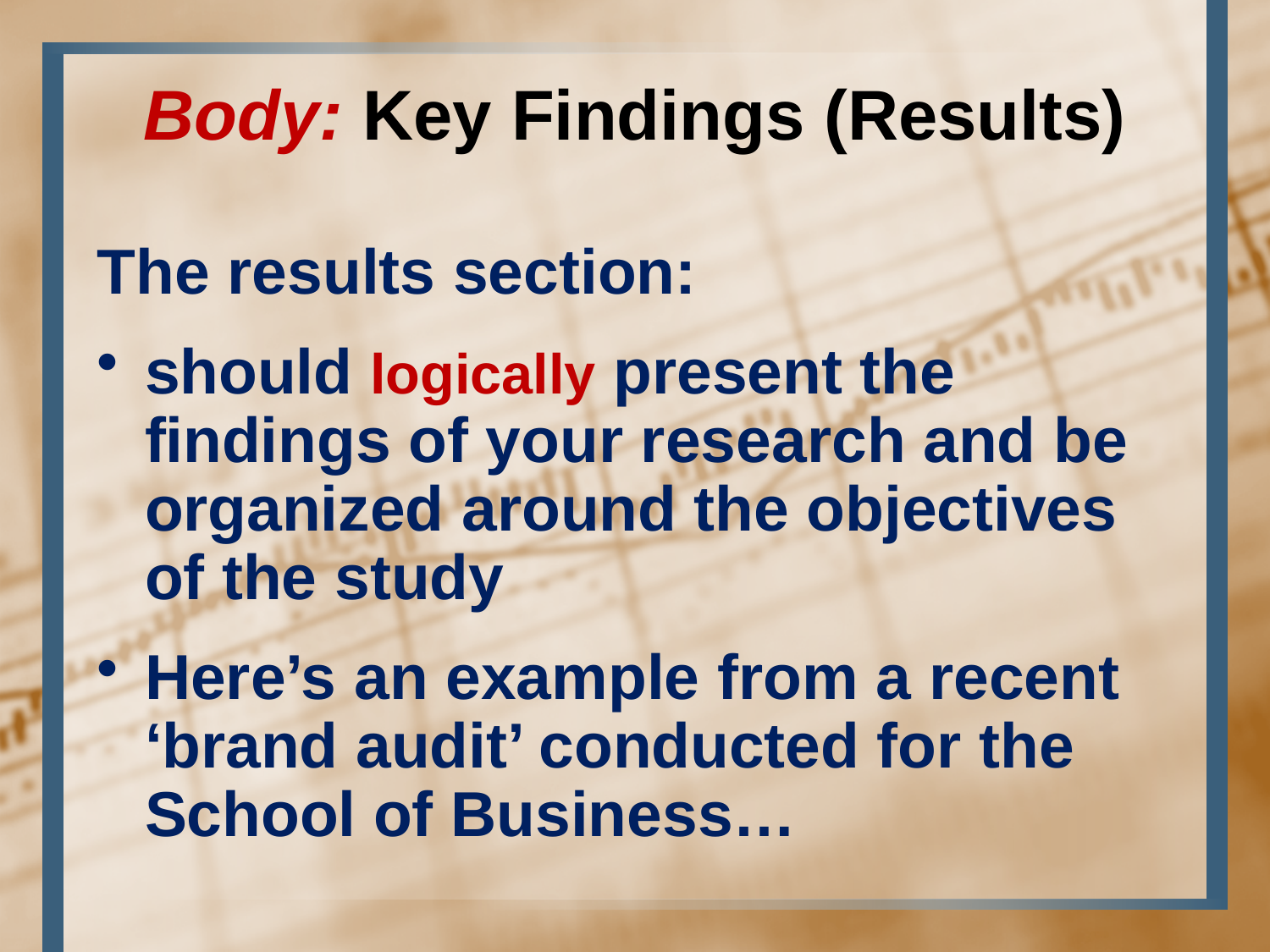

Body: Key Findings (Results)
The results section:
should logically present the findings of your research and be organized around the objectives of the study
Here’s an example from a recent ‘brand audit’ conducted for the School of Business…